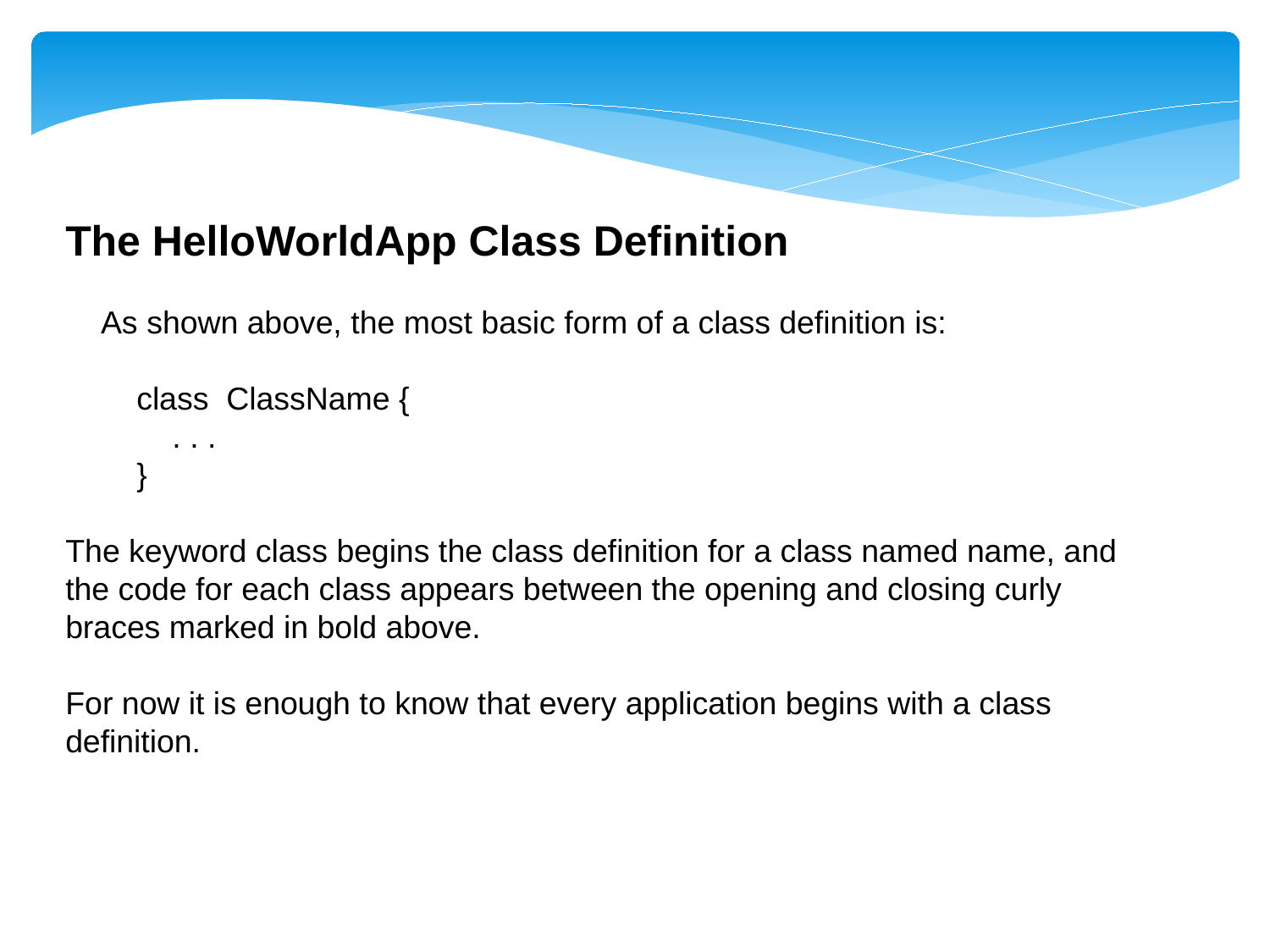

The HelloWorldApp Class Definition

    As shown above, the most basic form of a class definition is:

        class  ClassName {
            . . .
        }

The keyword class begins the class definition for a class named name, and the code for each class appears between the opening and closing curly braces marked in bold above.

For now it is enough to know that every application begins with a class definition.